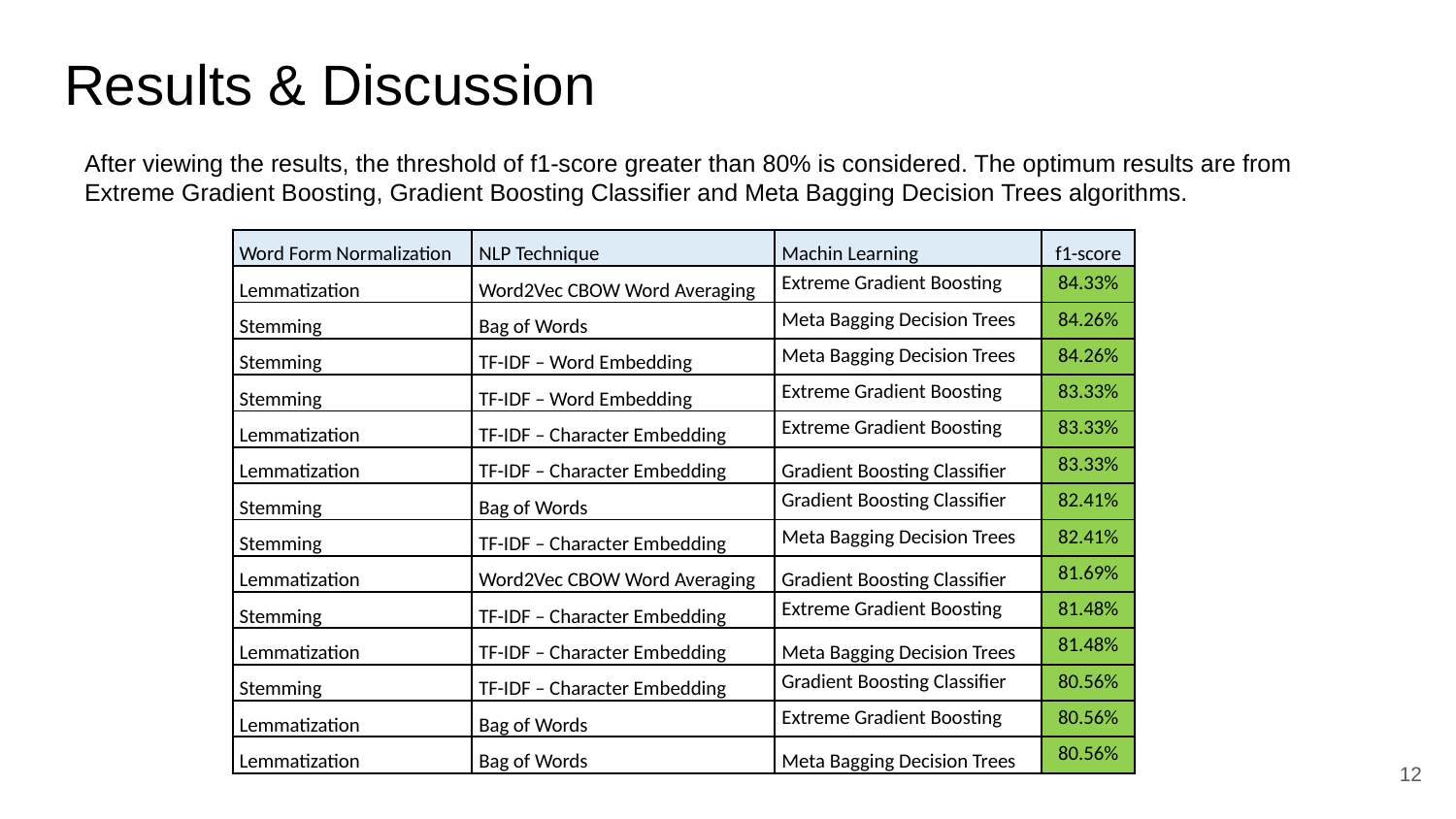

# Results & Discussion
After viewing the results, the threshold of f1-score greater than 80% is considered. The optimum results are from Extreme Gradient Boosting, Gradient Boosting Classifier and Meta Bagging Decision Trees algorithms.
| Word Form Normalization | NLP Technique | Machin Learning | f1-score |
| --- | --- | --- | --- |
| Lemmatization | Word2Vec CBOW Word Averaging | Extreme Gradient Boosting | 84.33% |
| Stemming | Bag of Words | Meta Bagging Decision Trees | 84.26% |
| Stemming | TF-IDF – Word Embedding | Meta Bagging Decision Trees | 84.26% |
| Stemming | TF-IDF – Word Embedding | Extreme Gradient Boosting | 83.33% |
| Lemmatization | TF-IDF – Character Embedding | Extreme Gradient Boosting | 83.33% |
| Lemmatization | TF-IDF – Character Embedding | Gradient Boosting Classifier | 83.33% |
| Stemming | Bag of Words | Gradient Boosting Classifier | 82.41% |
| Stemming | TF-IDF – Character Embedding | Meta Bagging Decision Trees | 82.41% |
| Lemmatization | Word2Vec CBOW Word Averaging | Gradient Boosting Classifier | 81.69% |
| Stemming | TF-IDF – Character Embedding | Extreme Gradient Boosting | 81.48% |
| Lemmatization | TF-IDF – Character Embedding | Meta Bagging Decision Trees | 81.48% |
| Stemming | TF-IDF – Character Embedding | Gradient Boosting Classifier | 80.56% |
| Lemmatization | Bag of Words | Extreme Gradient Boosting | 80.56% |
| Lemmatization | Bag of Words | Meta Bagging Decision Trees | 80.56% |
12